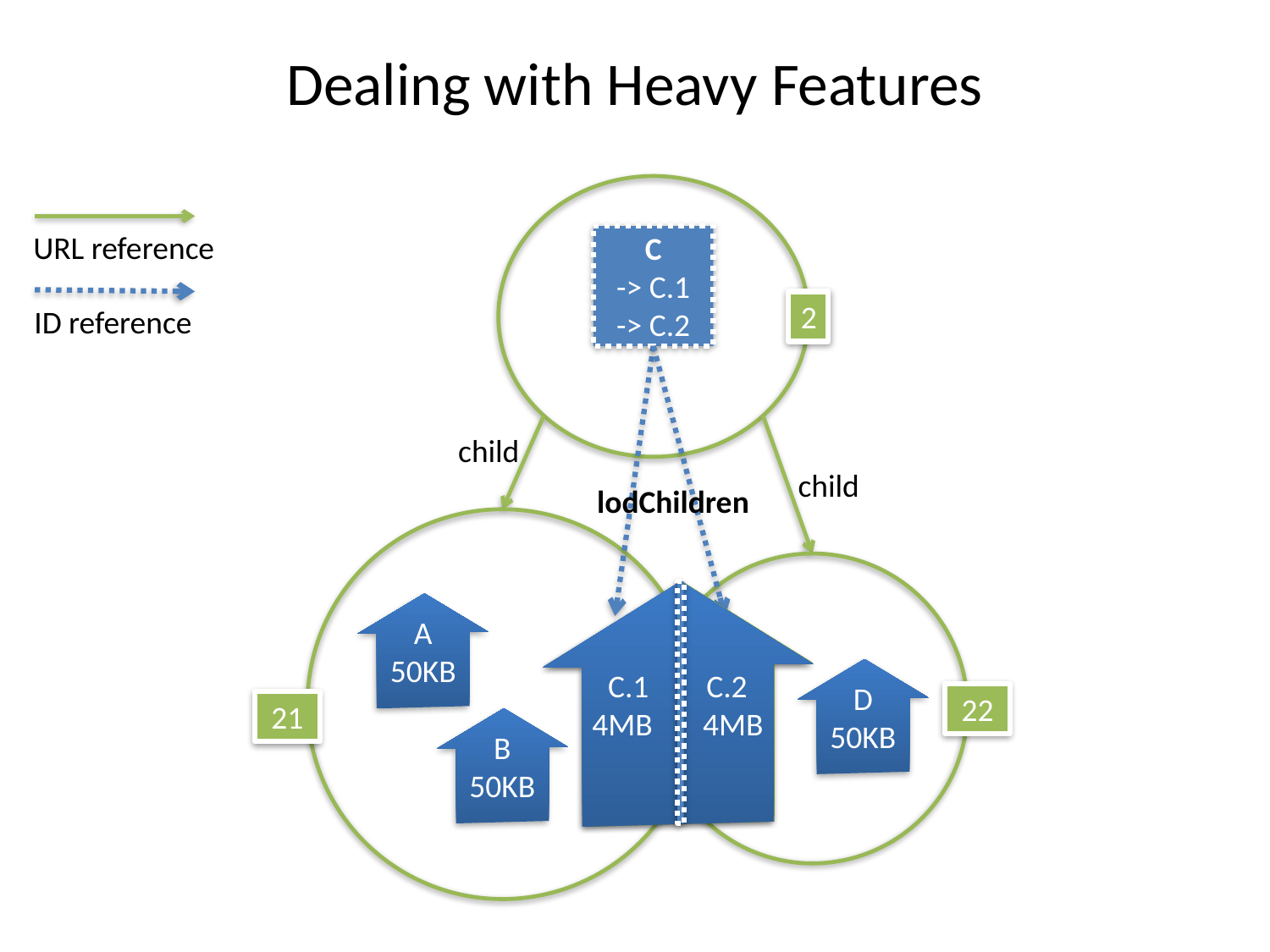

# Dealing with Heavy Features

URL reference
C
-> C.1
-> C.2
2
ID reference
child
child
lodChildren

C
8MB

C.1        C.2
4MB       4MB
A
50KB
D
50KB
22
21
B
50KB